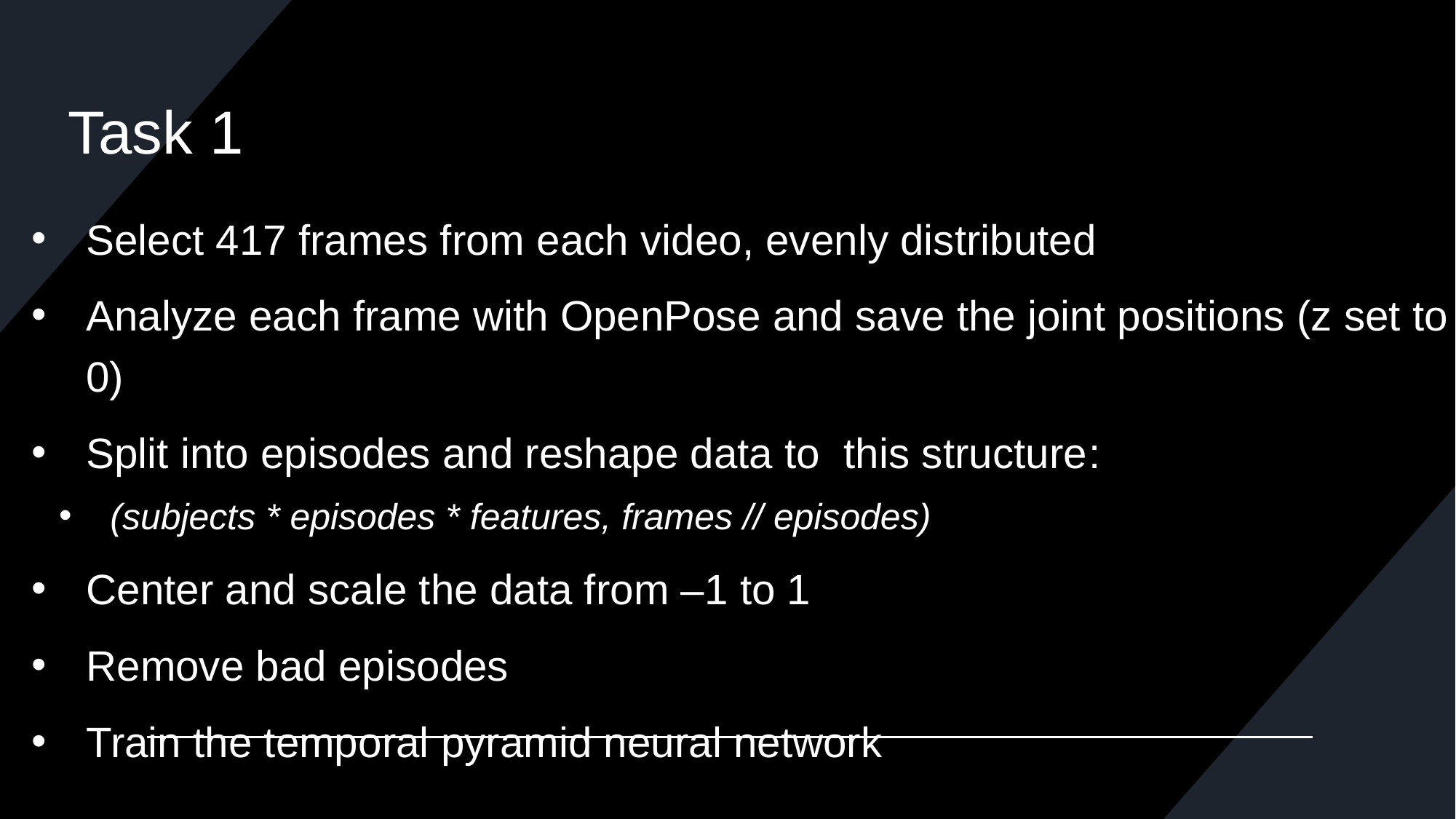

# Task 1
Select 417 frames from each video, evenly distributed
Analyze each frame with OpenPose and save the joint positions (z set to 0)
Split into episodes and reshape data to  this structure:
 (subjects * episodes * features, frames // episodes)
Center and scale the data from –1 to 1
Remove bad episodes
Train the temporal pyramid neural network